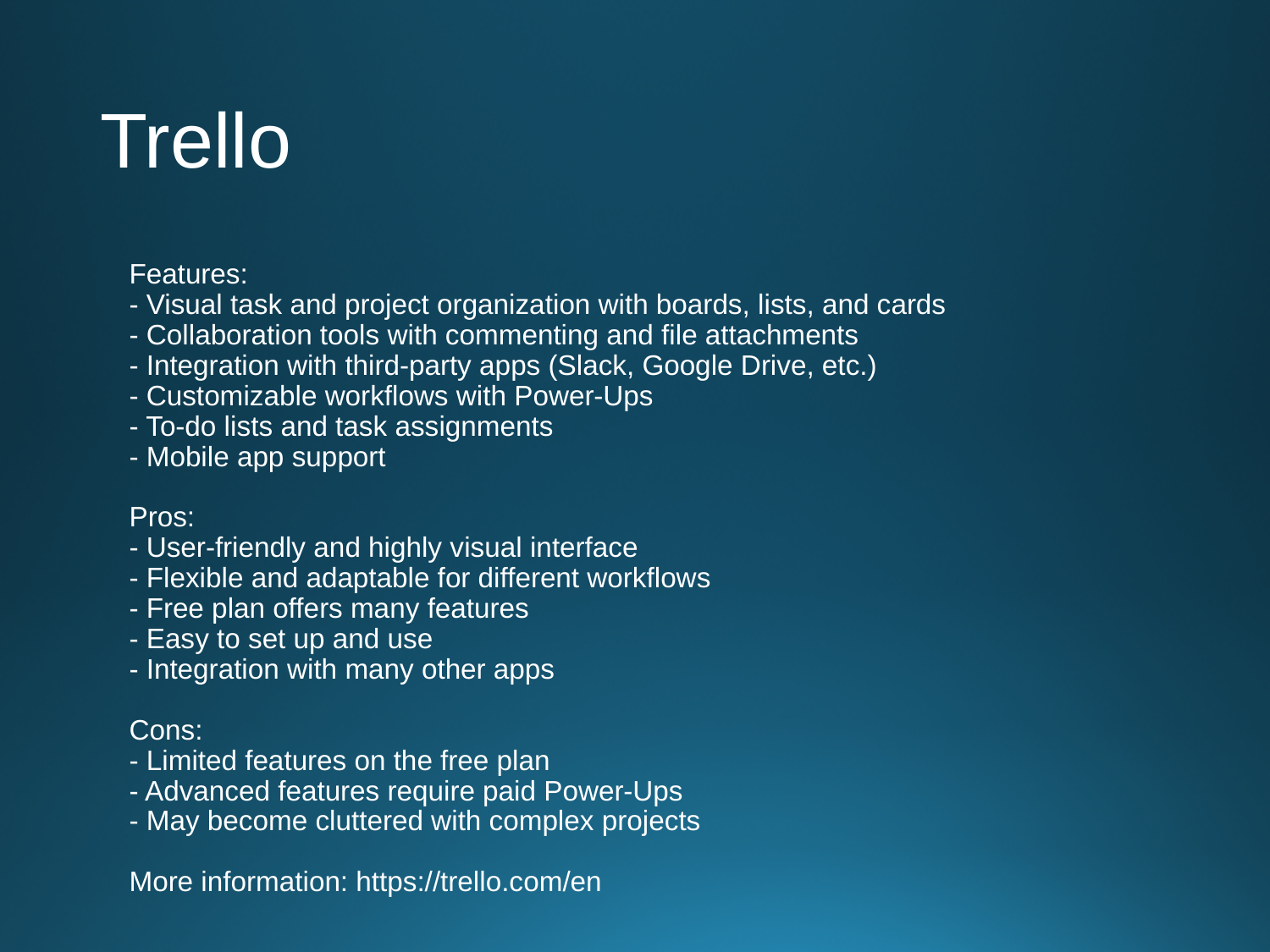

# Trello
Features:
- Visual task and project organization with boards, lists, and cards
- Collaboration tools with commenting and file attachments
- Integration with third-party apps (Slack, Google Drive, etc.)
- Customizable workflows with Power-Ups
- To-do lists and task assignments
- Mobile app support

Pros:
- User-friendly and highly visual interface
- Flexible and adaptable for different workflows
- Free plan offers many features
- Easy to set up and use
- Integration with many other apps

Cons:
- Limited features on the free plan
- Advanced features require paid Power-Ups
- May become cluttered with complex projects

More information: https://trello.com/en